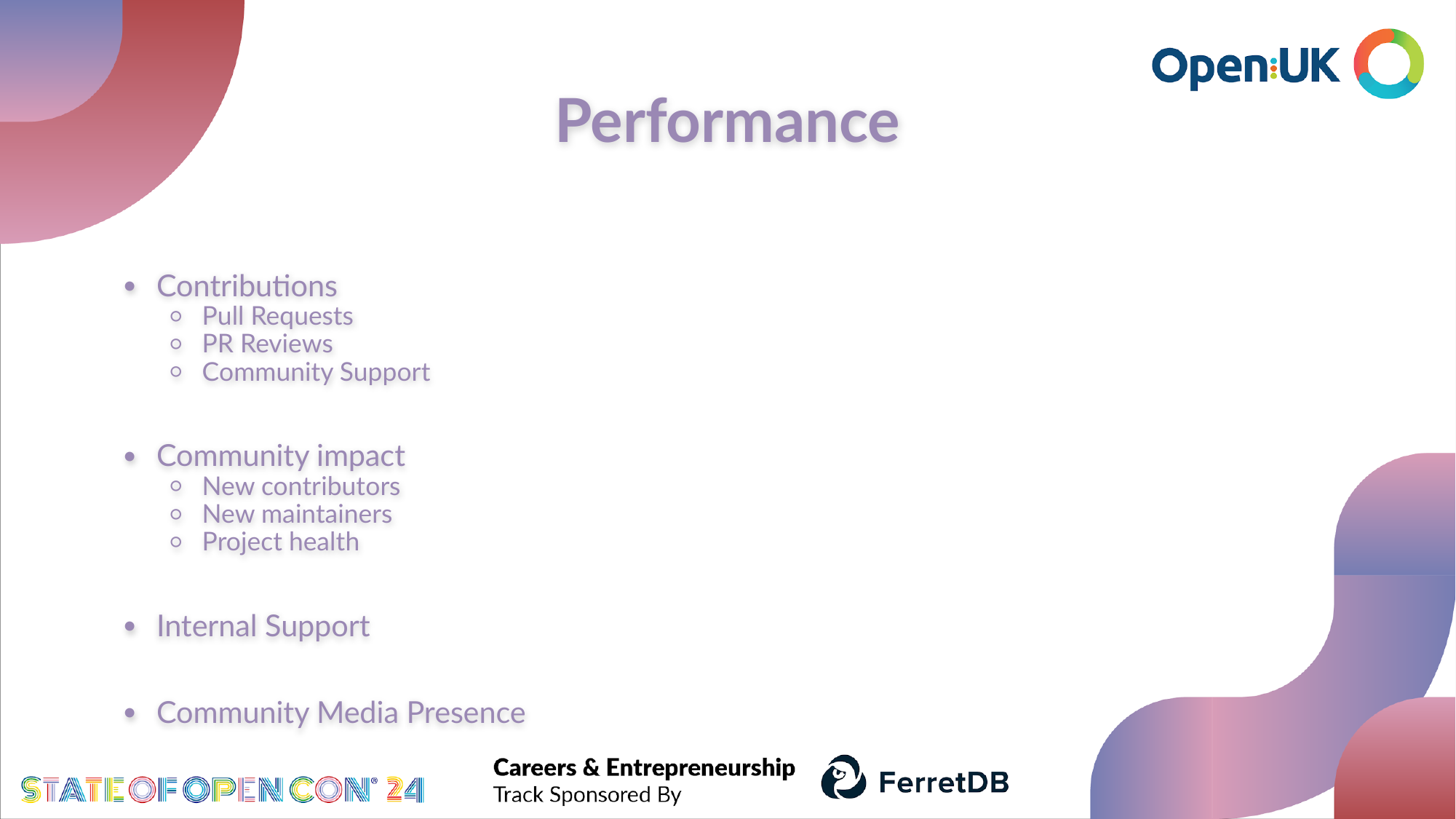

# Performance

Contributions
Pull Requests
PR Reviews
Community Support

Community impact
New contributors
New maintainers
Project health

Internal Support

Community Media Presence